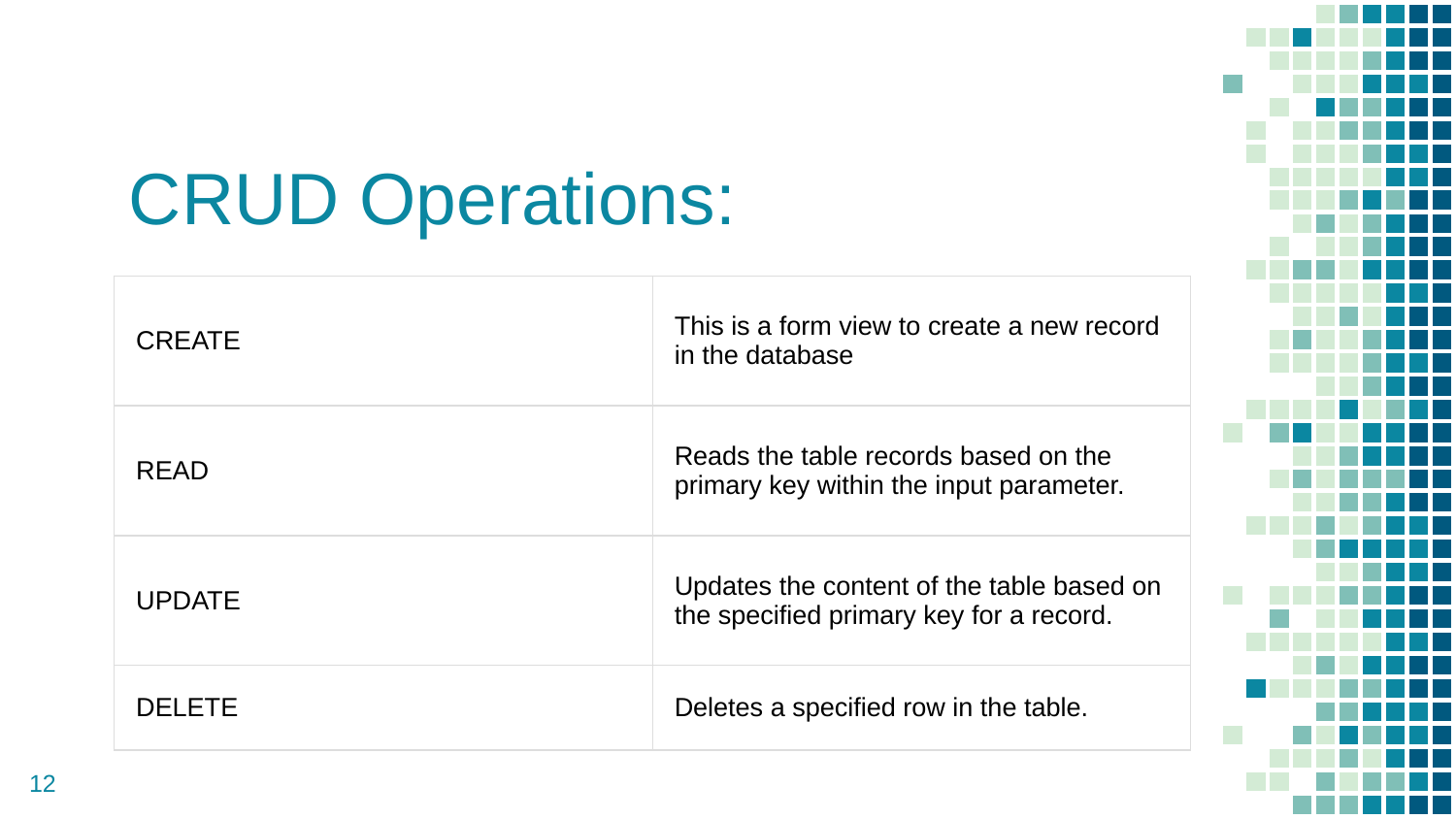

# CRUD Operations:
| CREATE | This is a form view to create a new record in the database |
| --- | --- |
| READ | Reads the table records based on the primary key within the input parameter. |
| UPDATE | Updates the content of the table based on the specified primary key for a record. |
| DELETE | Deletes a specified row in the table. |

12